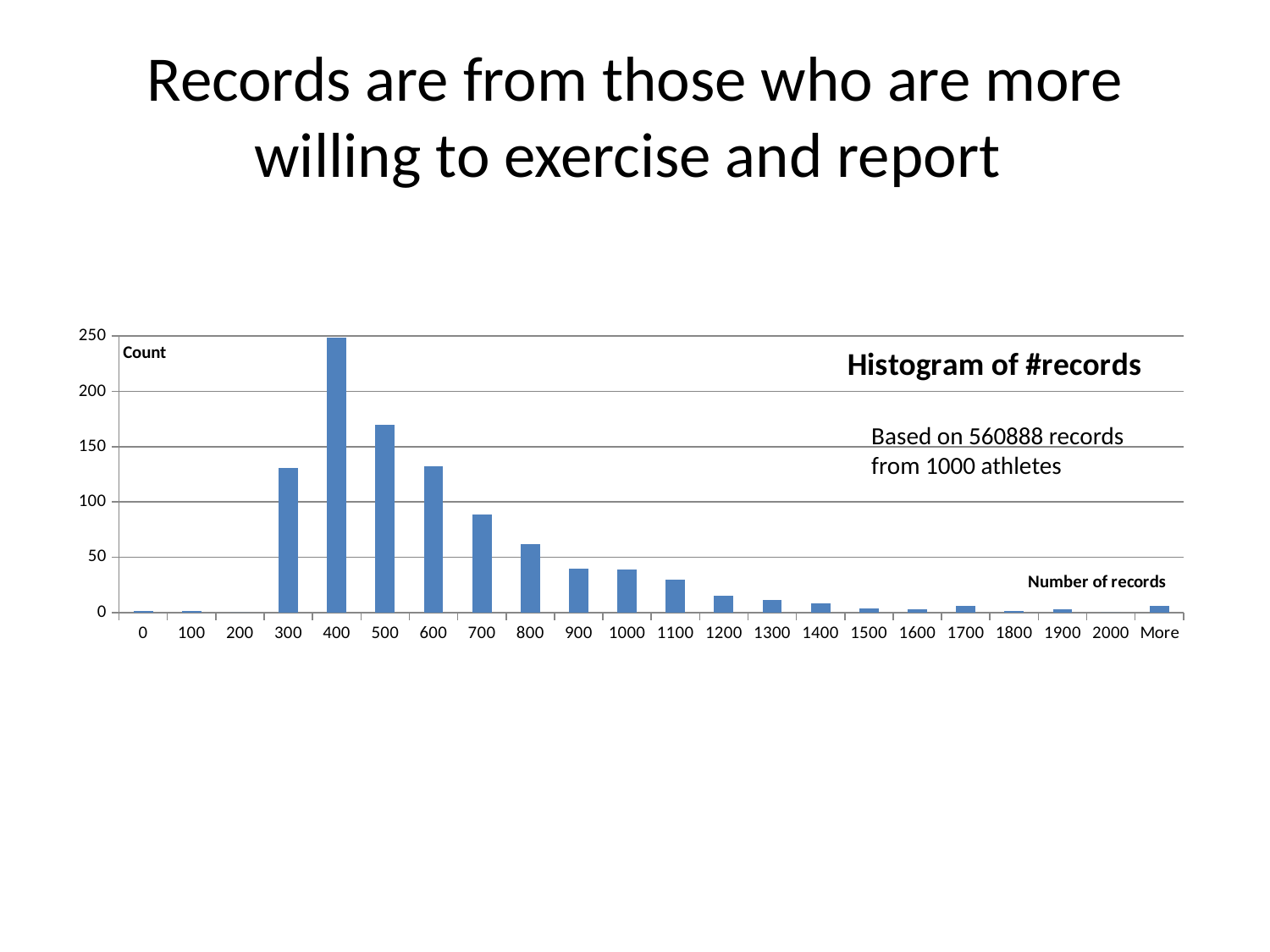

# Records are from those who are more willing to exercise and report

### Chart: Histogram of #records

| Category | Frequency |
|---|---|
| 0 | 1.0 |
| 100 | 1.0 |
| 200 | 0.0 |
| 300 | 131.0 |
| 400 | 249.0 |
| 500 | 170.0 |
| 600 | 132.0 |
| 700 | 89.0 |
| 800 | 62.0 |
| 900 | 40.0 |
| 1000 | 39.0 |
| 1100 | 30.0 |
| 1200 | 15.0 |
| 1300 | 11.0 |
| 1400 | 8.0 |
| 1500 | 4.0 |
| 1600 | 3.0 |
| 1700 | 6.0 |
| 1800 | 1.0 |
| 1900 | 3.0 |
| 2000 | 0.0 |
| More | 6.0 |
Based on 560888 records
from 1000 athletes